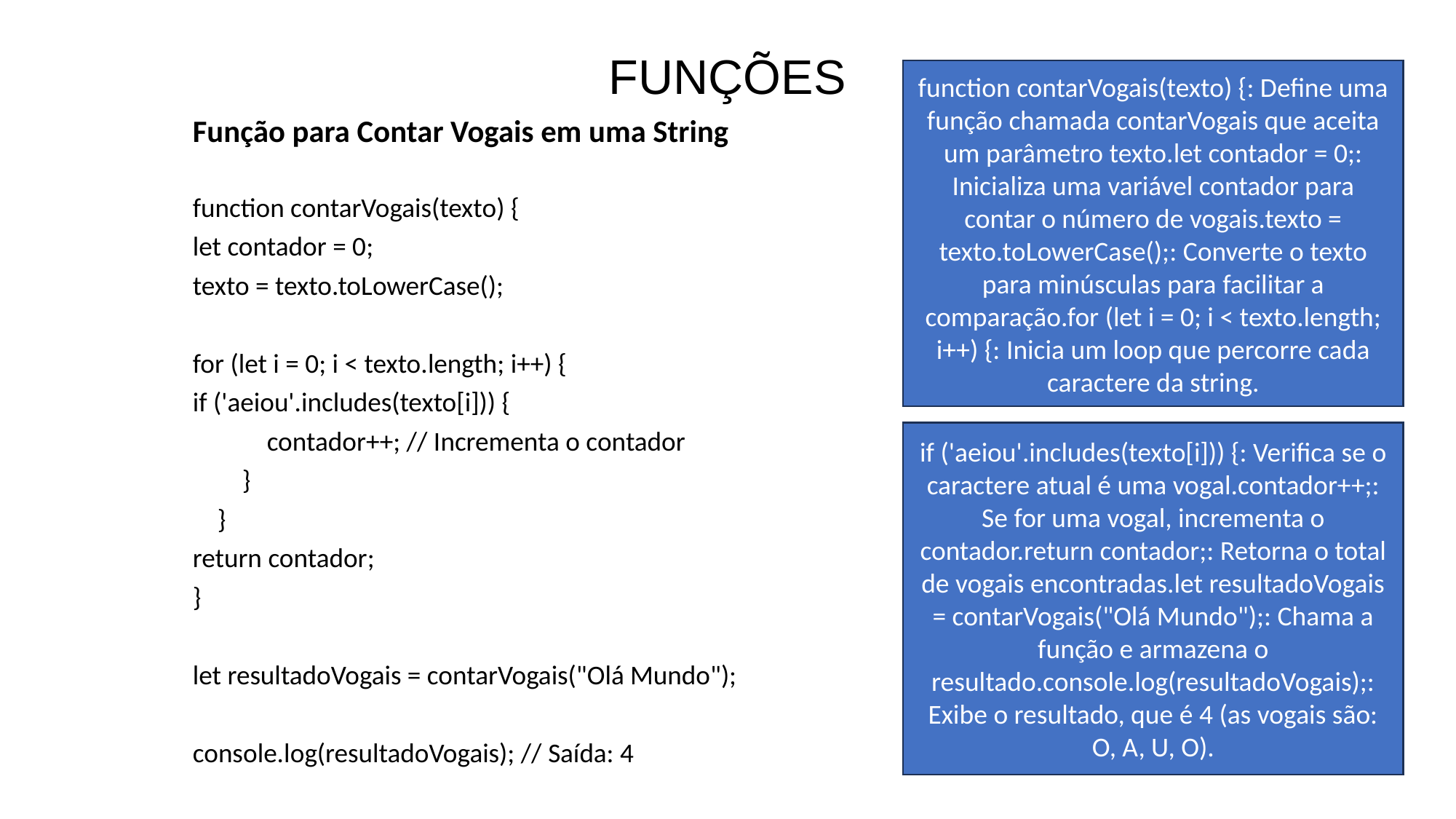

# FUNÇÕES
function contarVogais(texto) {: Define uma função chamada contarVogais que aceita um parâmetro texto.let contador = 0;: Inicializa uma variável contador para contar o número de vogais.texto = texto.toLowerCase();: Converte o texto para minúsculas para facilitar a comparação.for (let i = 0; i < texto.length; i++) {: Inicia um loop que percorre cada caractere da string.
Função para Contar Vogais em uma String

function contarVogais(texto) {
let contador = 0;
texto = texto.toLowerCase();

for (let i = 0; i < texto.length; i++) {
if ('aeiou'.includes(texto[i])) {
            contador++; // Incrementa o contador
        }
    }
return contador;
}

let resultadoVogais = contarVogais("Olá Mundo");

console.log(resultadoVogais); // Saída: 4

if ('aeiou'.includes(texto[i])) {: Verifica se o caractere atual é uma vogal.contador++;: Se for uma vogal, incrementa o contador.return contador;: Retorna o total de vogais encontradas.let resultadoVogais = contarVogais("Olá Mundo");: Chama a função e armazena o resultado.console.log(resultadoVogais);: Exibe o resultado, que é 4 (as vogais são: O, A, U, O).